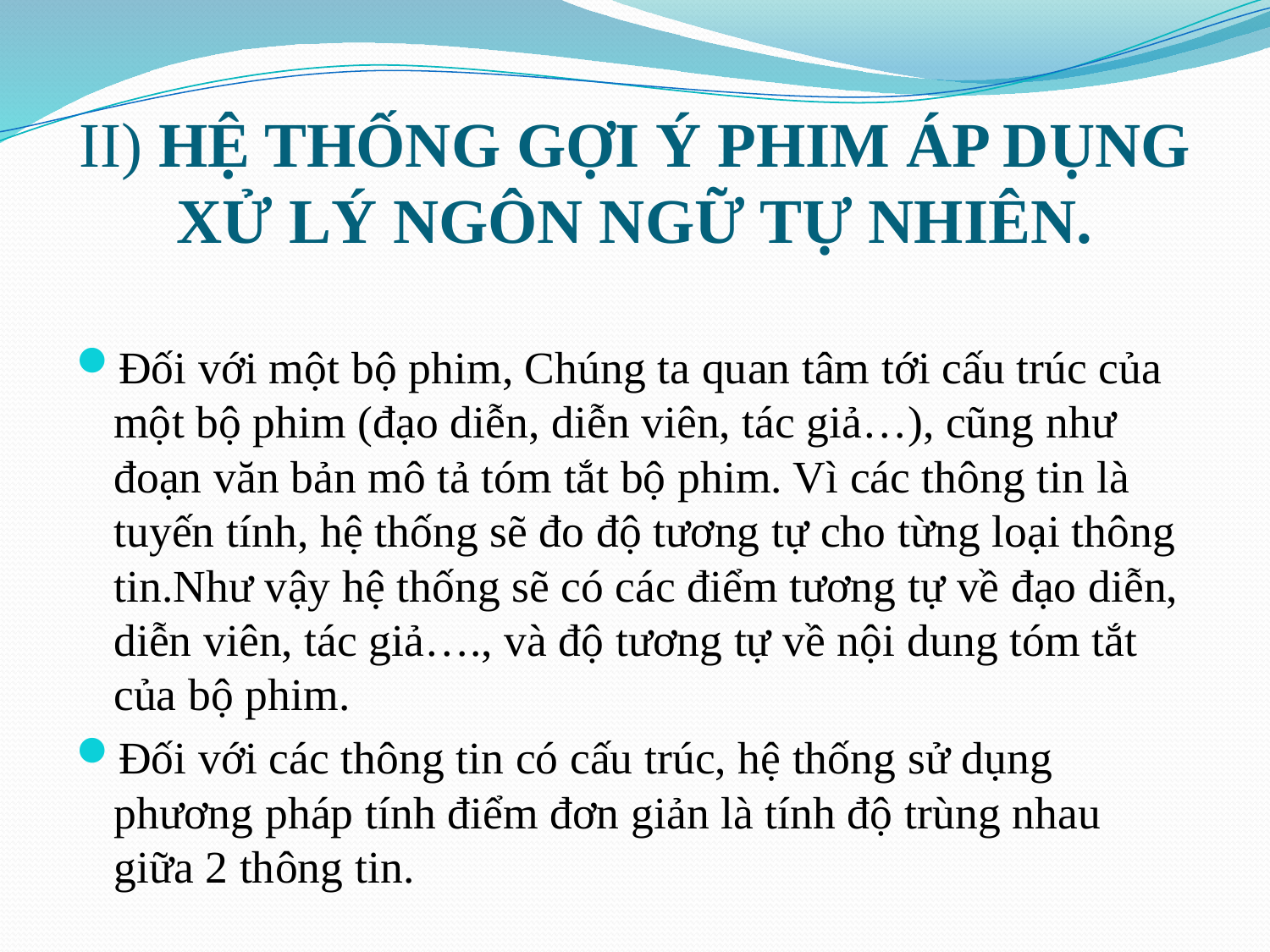

# II) HỆ THỐNG GỢI Ý PHIM ÁP DỤNG XỬ LÝ NGÔN NGỮ TỰ NHIÊN.

Đối với một bộ phim, Chúng ta quan tâm tới cấu trúc của một bộ phim (đạo diễn, diễn viên, tác giả…), cũng như đoạn văn bản mô tả tóm tắt bộ phim. Vì các thông tin là tuyến tính, hệ thống sẽ đo độ tương tự cho từng loại thông tin.Như vậy hệ thống sẽ có các điểm tương tự về đạo diễn, diễn viên, tác giả…., và độ tương tự về nội dung tóm tắt của bộ phim.
Đối với các thông tin có cấu trúc, hệ thống sử dụng phương pháp tính điểm đơn giản là tính độ trùng nhau giữa 2 thông tin.